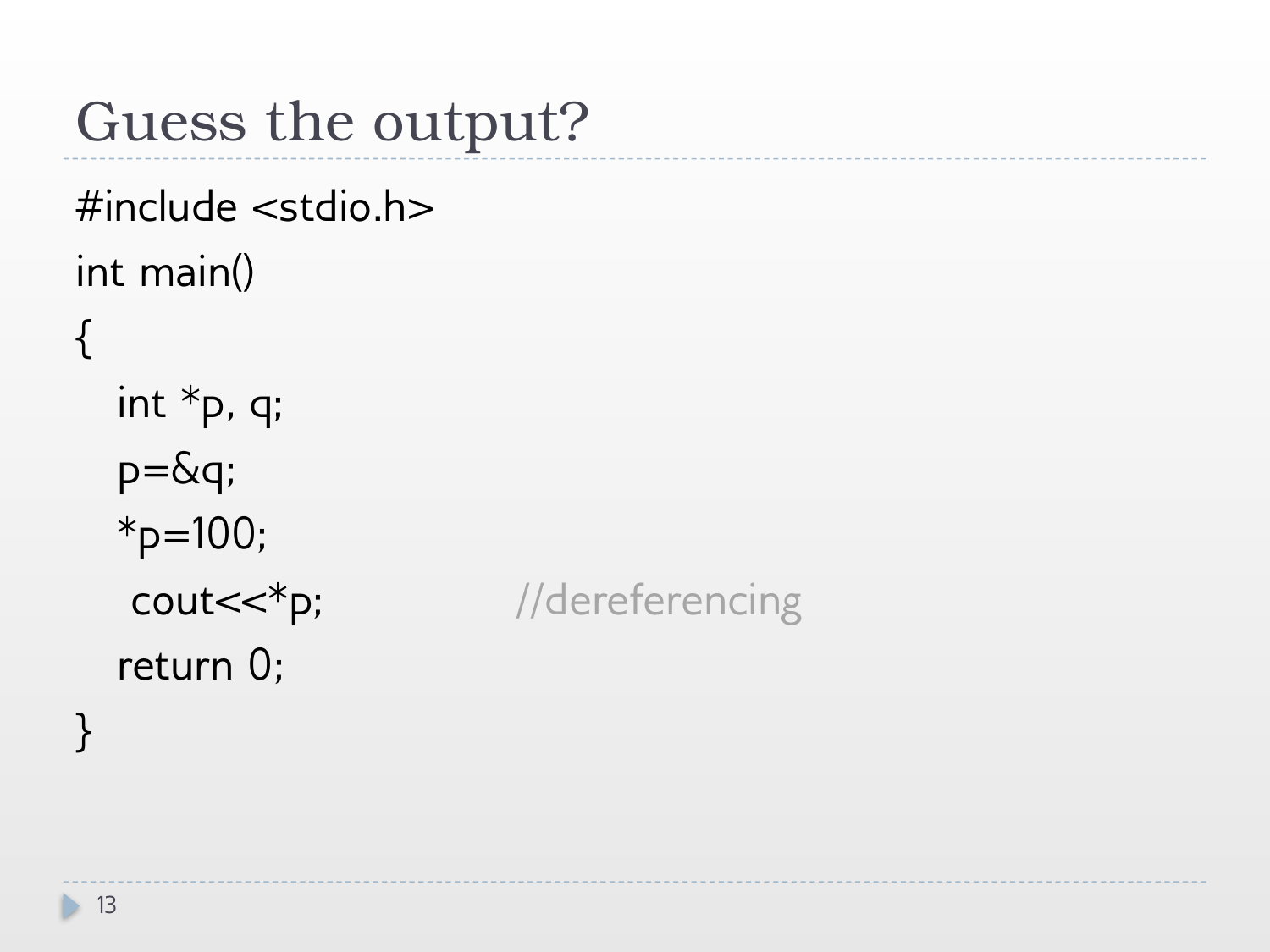

# Guess the output?
#include <stdio.h>
int main()
{
   int *p, q;
   p=&q;
   *p=100;
    cout<<*p;              //dereferencing
   return 0;
}

13